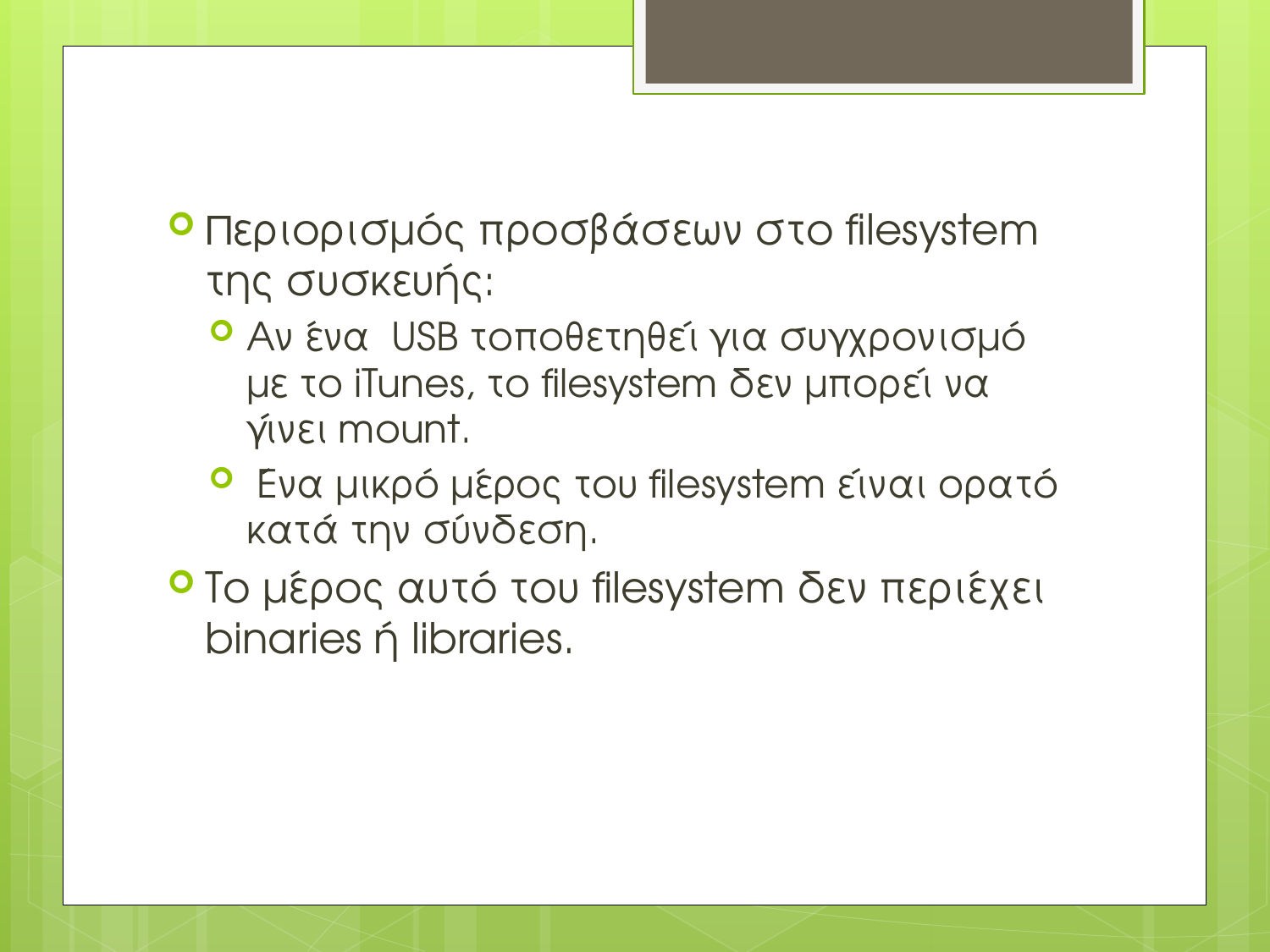

Περιορισμός προσβάσεων στο filesystem της συσκευής:
Αν ένα  USB τοποθετηθεί για συγχρονισμό με το iTunes, το filesystem δεν μπορεί να γίνει mount.
 Ένα μικρό μέρος του filesystem είναι ορατό κατά την σύνδεση.
Το μέρος αυτό του filesystem δεν περιέχει binaries ή libraries.